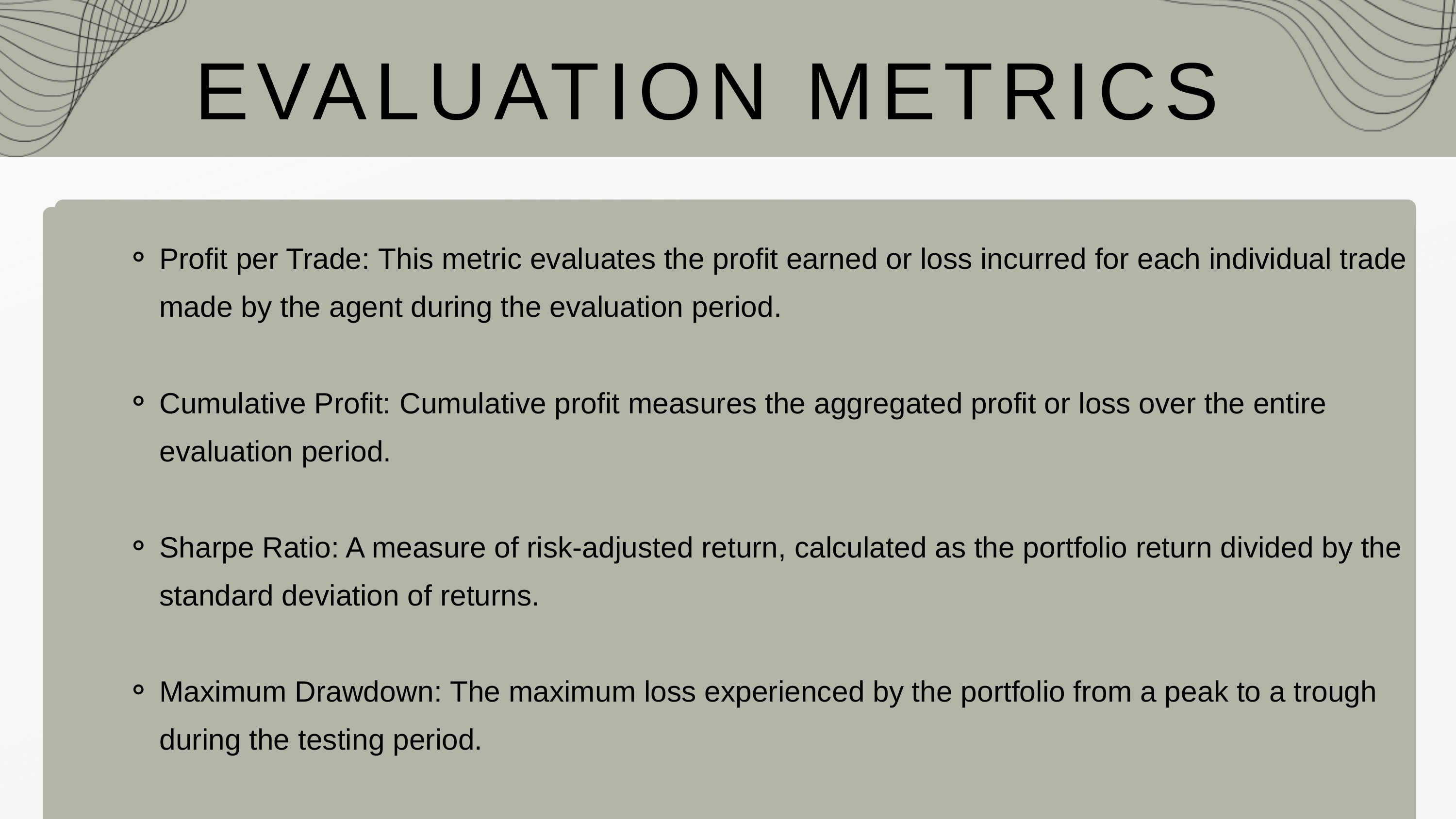

EVALUATION METRICS

Profit per Trade: This metric evaluates the profit earned or loss incurred for each individual trade made by the agent during the evaluation period.

Cumulative Profit: Cumulative profit measures the aggregated profit or loss over the entire evaluation period.

Sharpe Ratio: A measure of risk-adjusted return, calculated as the portfolio return divided by the standard deviation of returns.

Maximum Drawdown: The maximum loss experienced by the portfolio from a peak to a trough during the testing period.